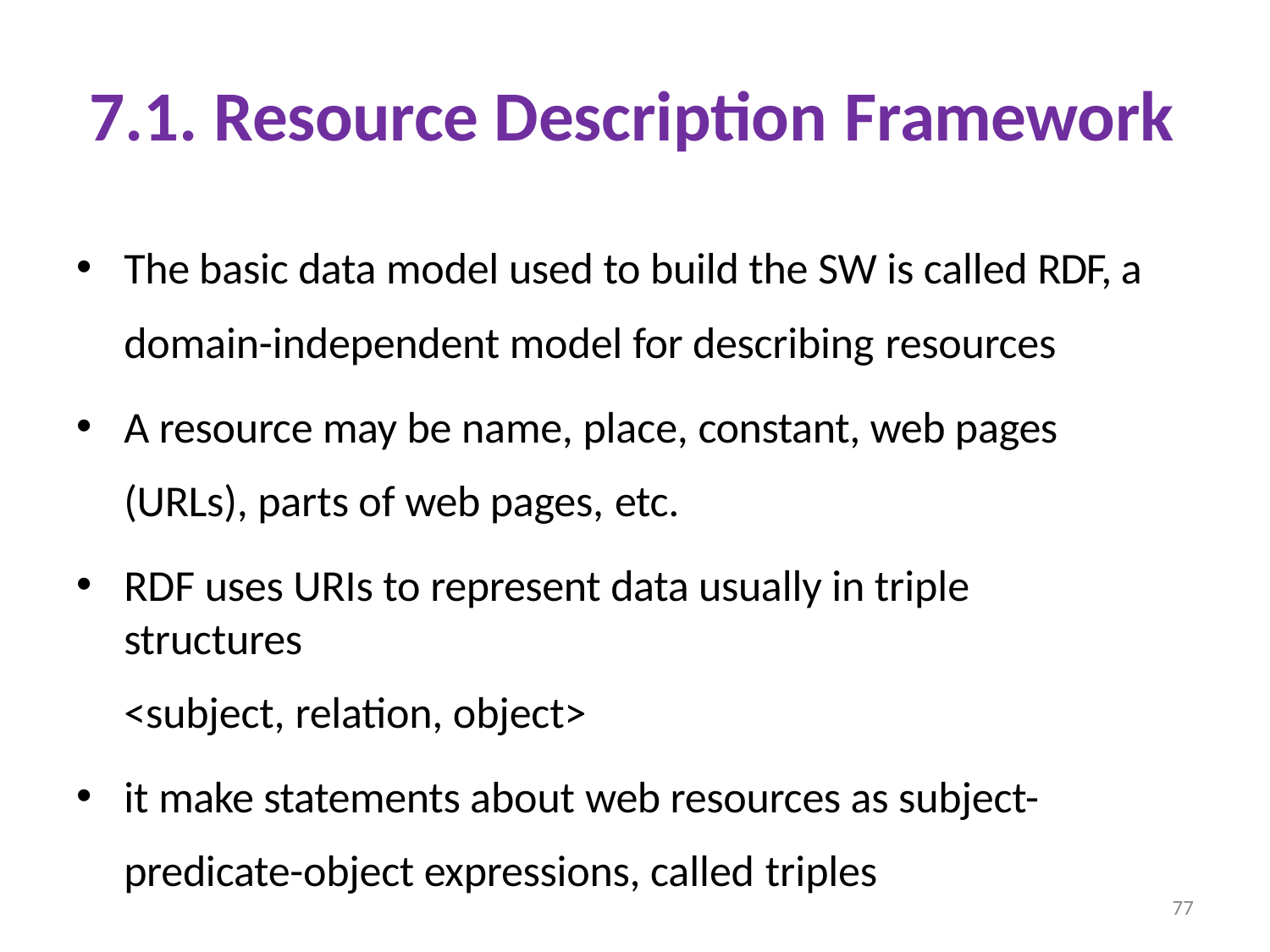

# 7.1. Resource Description Framework
The basic data model used to build the SW is called RDF, a  domain-independent model for describing resources
A resource may be name, place, constant, web pages  (URLs), parts of web pages, etc.
RDF uses URIs to represent data usually in triple structures
<subject, relation, object>
it make statements about web resources as subject-  predicate-object expressions, called triples
77